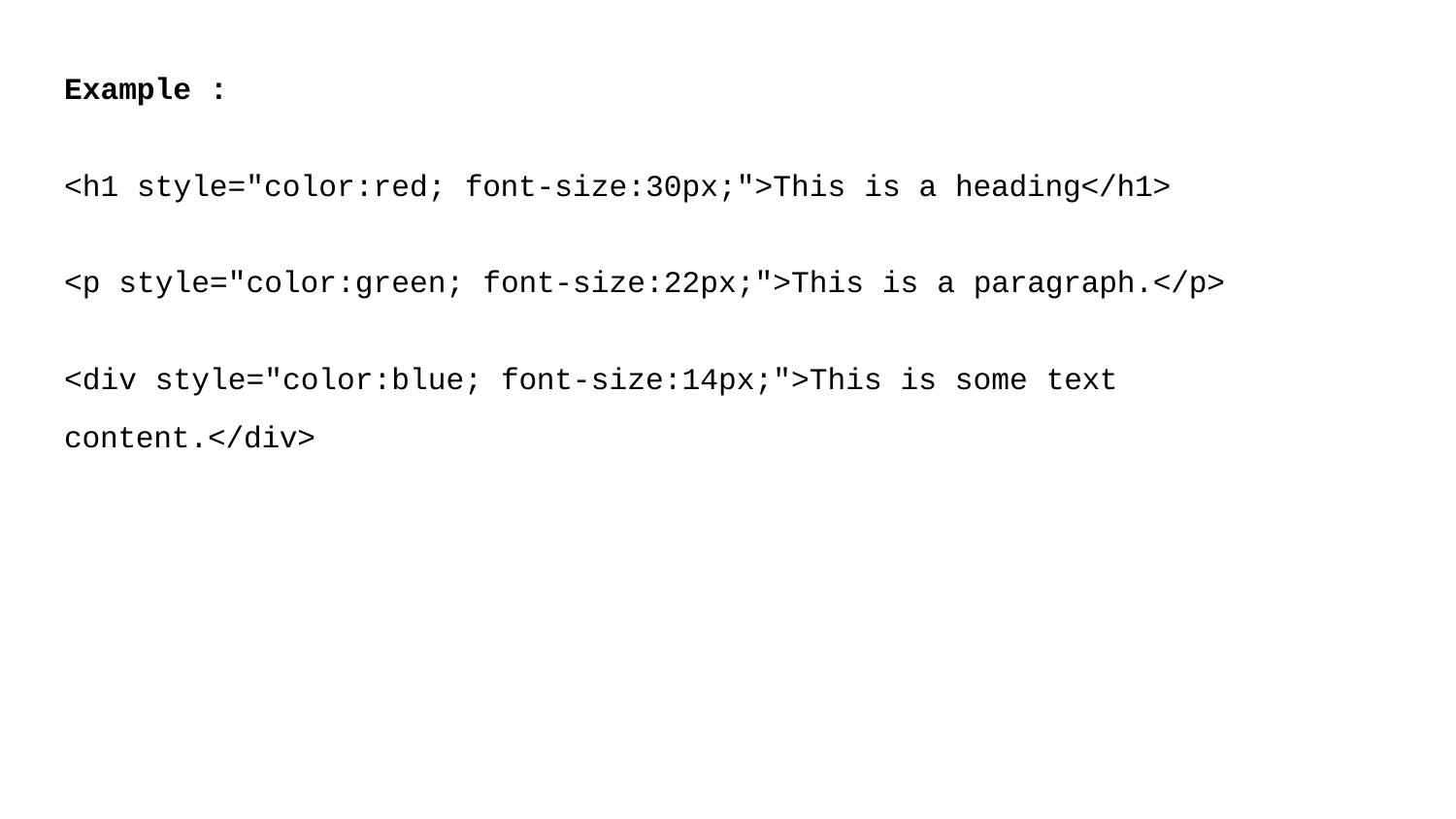

Example :

<h1 style="color:red; font-size:30px;">This is a heading</h1>

<p style="color:green; font-size:22px;">This is a paragraph.</p>

<div style="color:blue; font-size:14px;">This is some text content.</div>